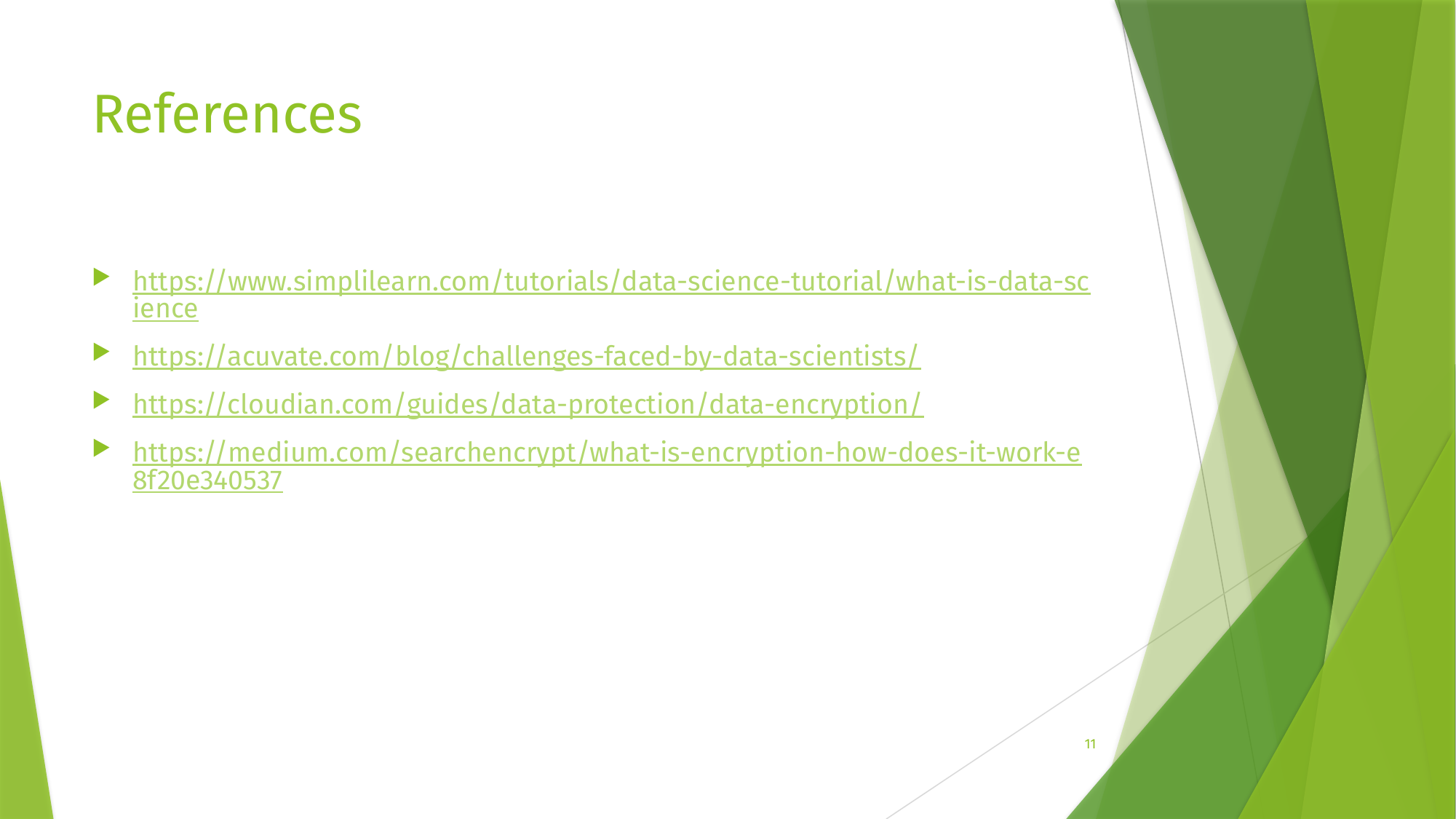

# References
https://www.simplilearn.com/tutorials/data-science-tutorial/what-is-data-science
https://acuvate.com/blog/challenges-faced-by-data-scientists/
https://cloudian.com/guides/data-protection/data-encryption/
https://medium.com/searchencrypt/what-is-encryption-how-does-it-work-e8f20e340537

11